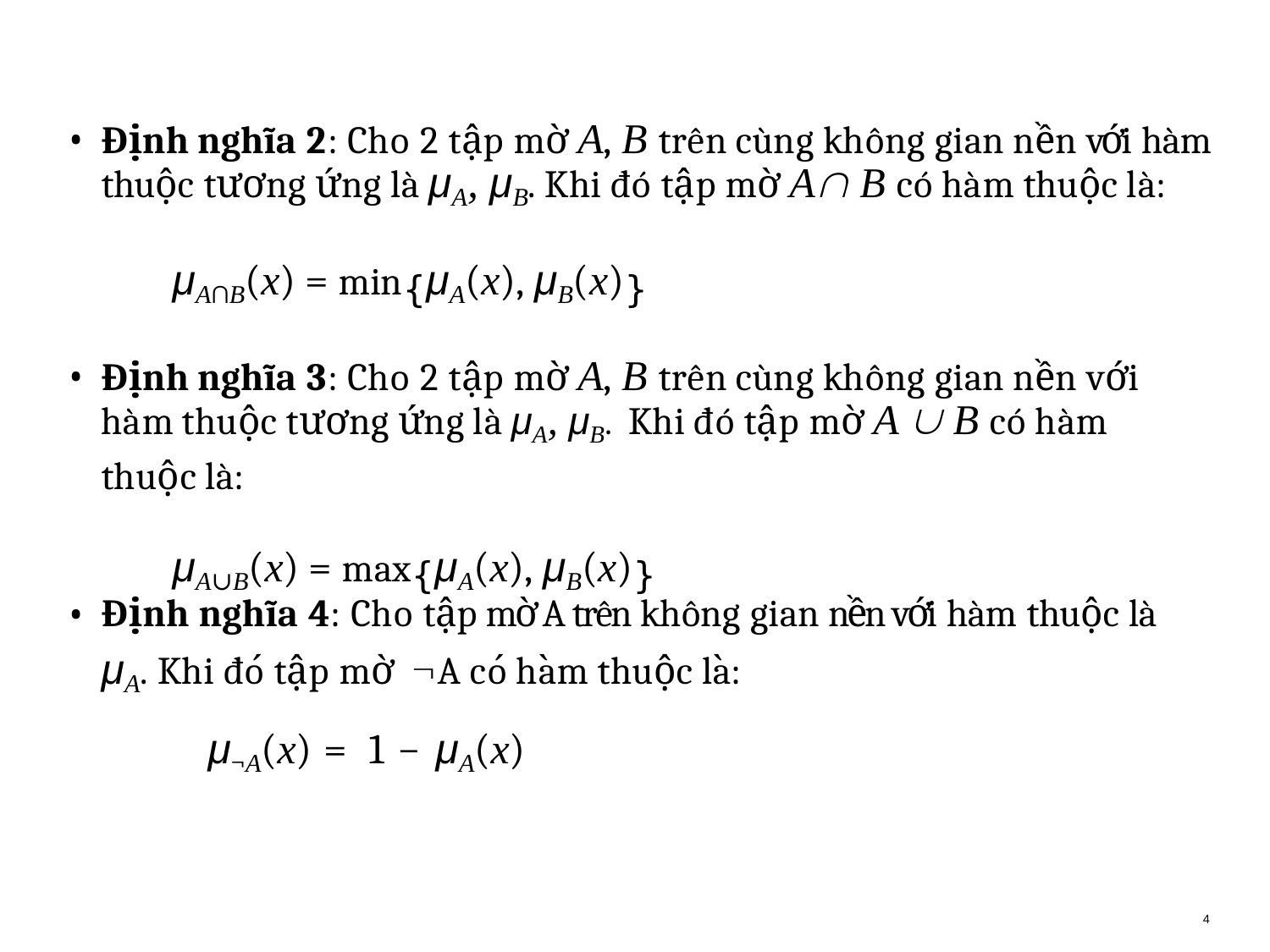

Định nghĩa 2: Cho 2 tập mờ A, B trên cùng không gian nền với hàm thuộc tương ứng là μA, μB. Khi đó tập mờ A∩ B có hàm thuộc là:
μA∩B(x) = min{μA(x), μB(x)}
Định nghĩa 3: Cho 2 tập mờ A, B trên cùng không gian nền với hàm thuộc tương ứng là μA, μB.  Khi đó tập mờ A ∪ B có hàm thuộc là:
μA∪B(x) = max{μA(x), μB(x)}
Định nghĩa 4: Cho tập mờ A trên không gian nền với hàm thuộc là μA. Khi đó tập mờ  ¬A có hàm thuộc là:
μ¬A(x) = 1 − μA(x)
4